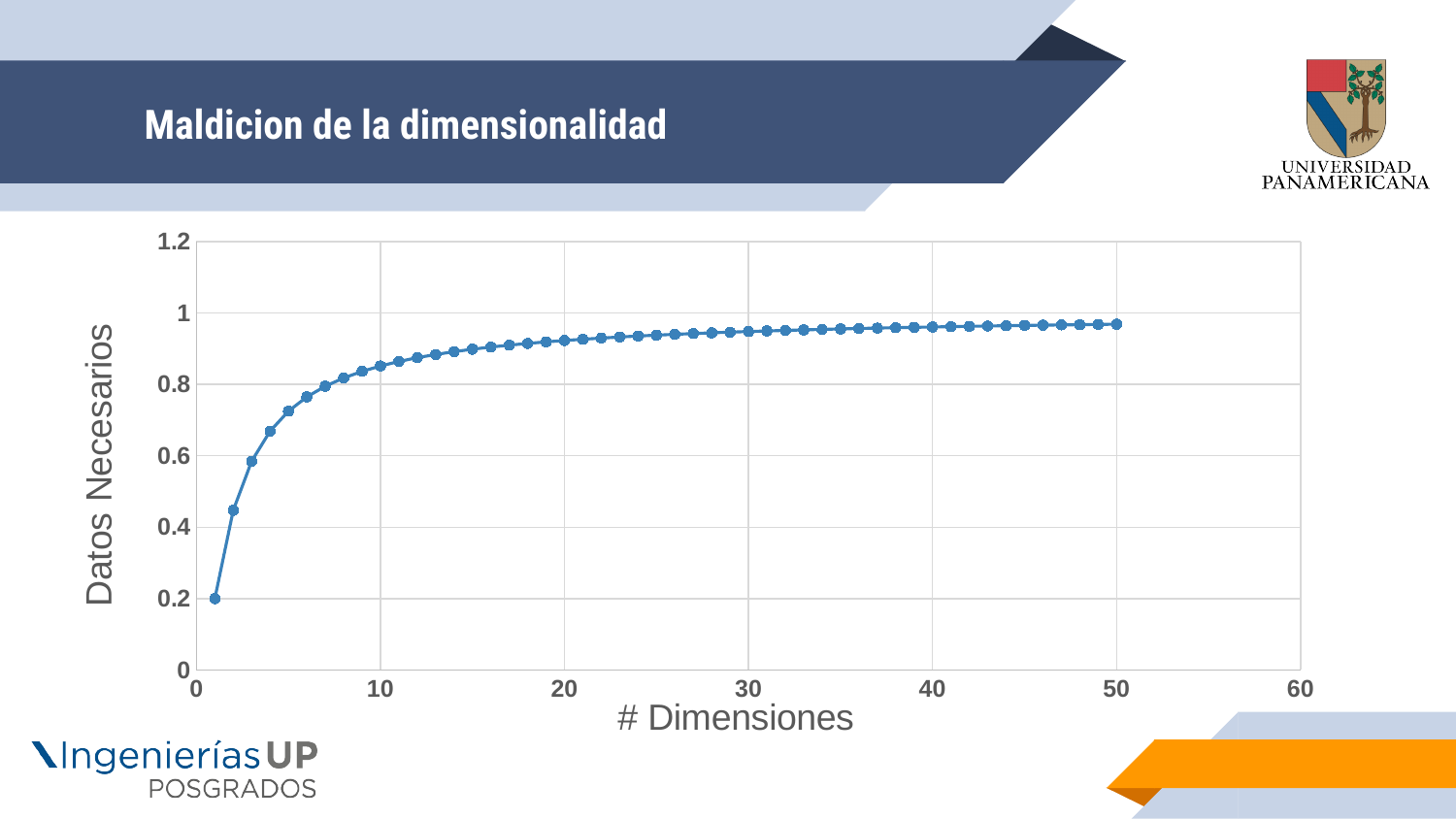

# Maldicion de la dimensionalidad

### Chart

| Category | Data Needed |
|---|---|